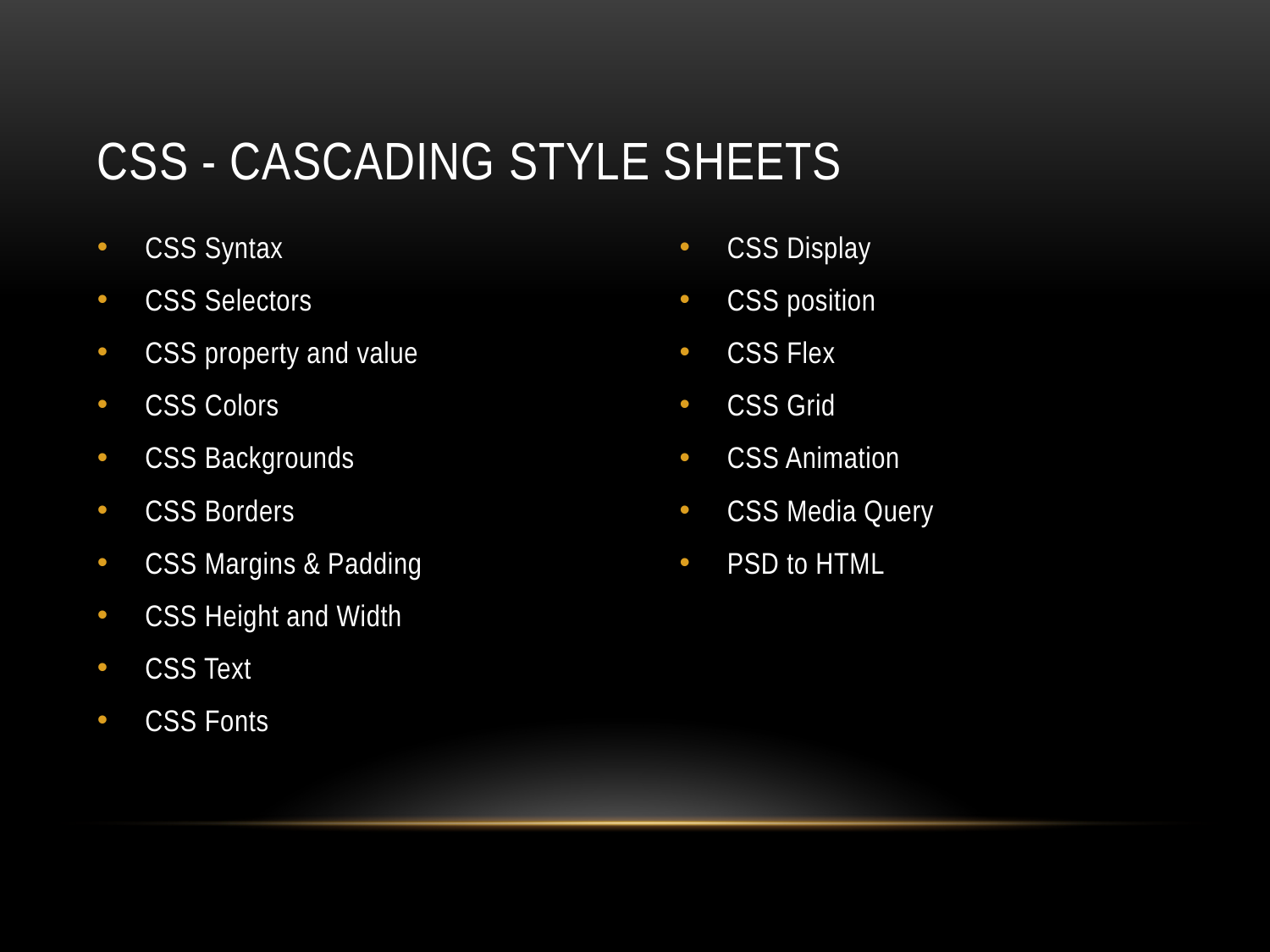

# CSS - Cascading Style Sheets
CSS Syntax
CSS Selectors
CSS property and value
CSS Colors
CSS Backgrounds
CSS Borders
CSS Margins & Padding
CSS Height and Width
CSS Text
CSS Fonts

CSS Display
CSS position
CSS Flex
CSS Grid
CSS Animation
CSS Media Query
PSD to HTML